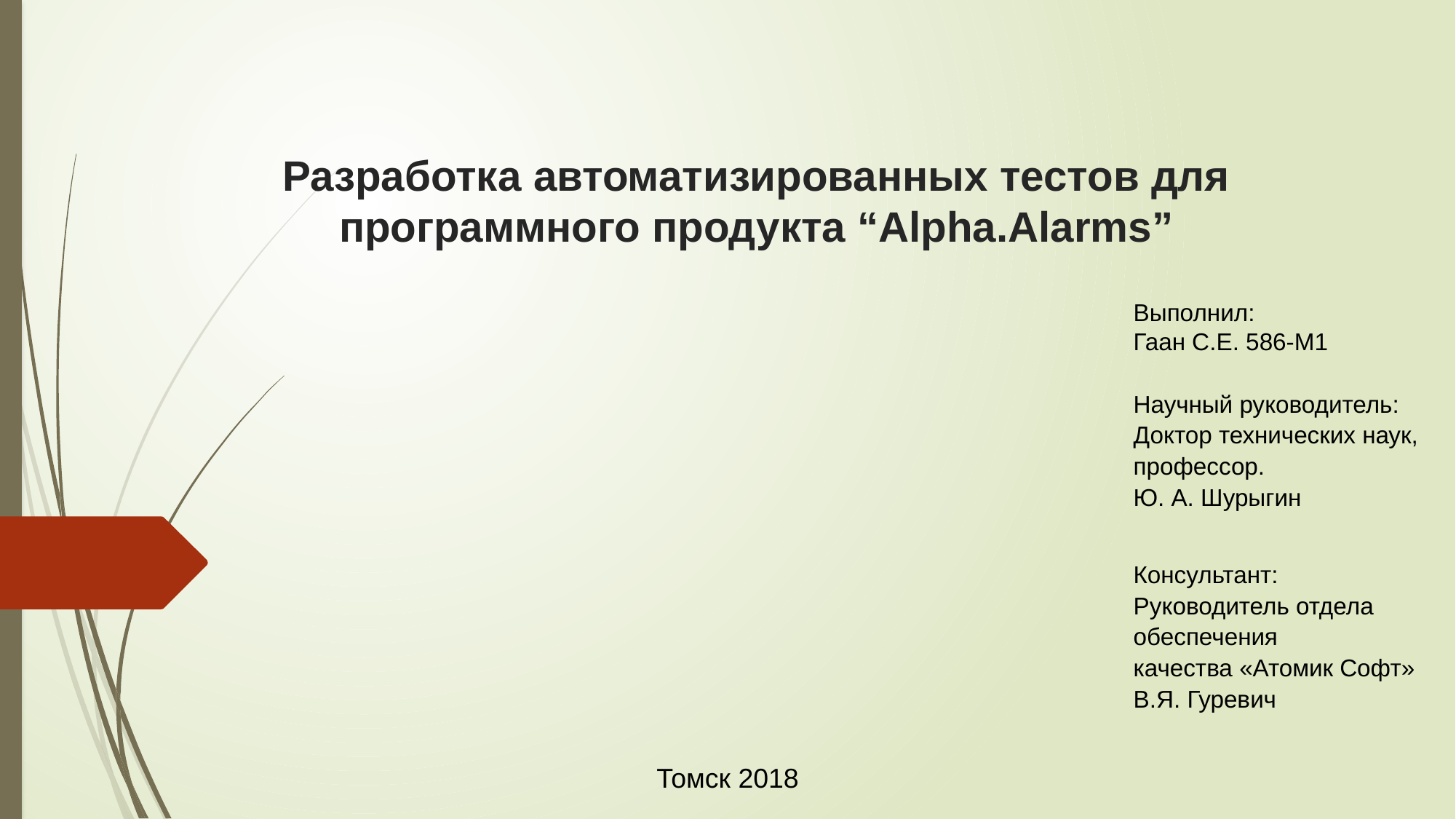

# Разработка автоматизированных тестов для программного продукта “Alpha.Alarms”
Выполнил:
Гаан С.Е. 586-M1

Научный руководитель:
Доктор технических наук,
профессор.
Ю. А. Шурыгин

Консультант:
Руководитель отдела обеспечения
качества «Атомик Софт»
В.Я. Гуревич
Томск 2018